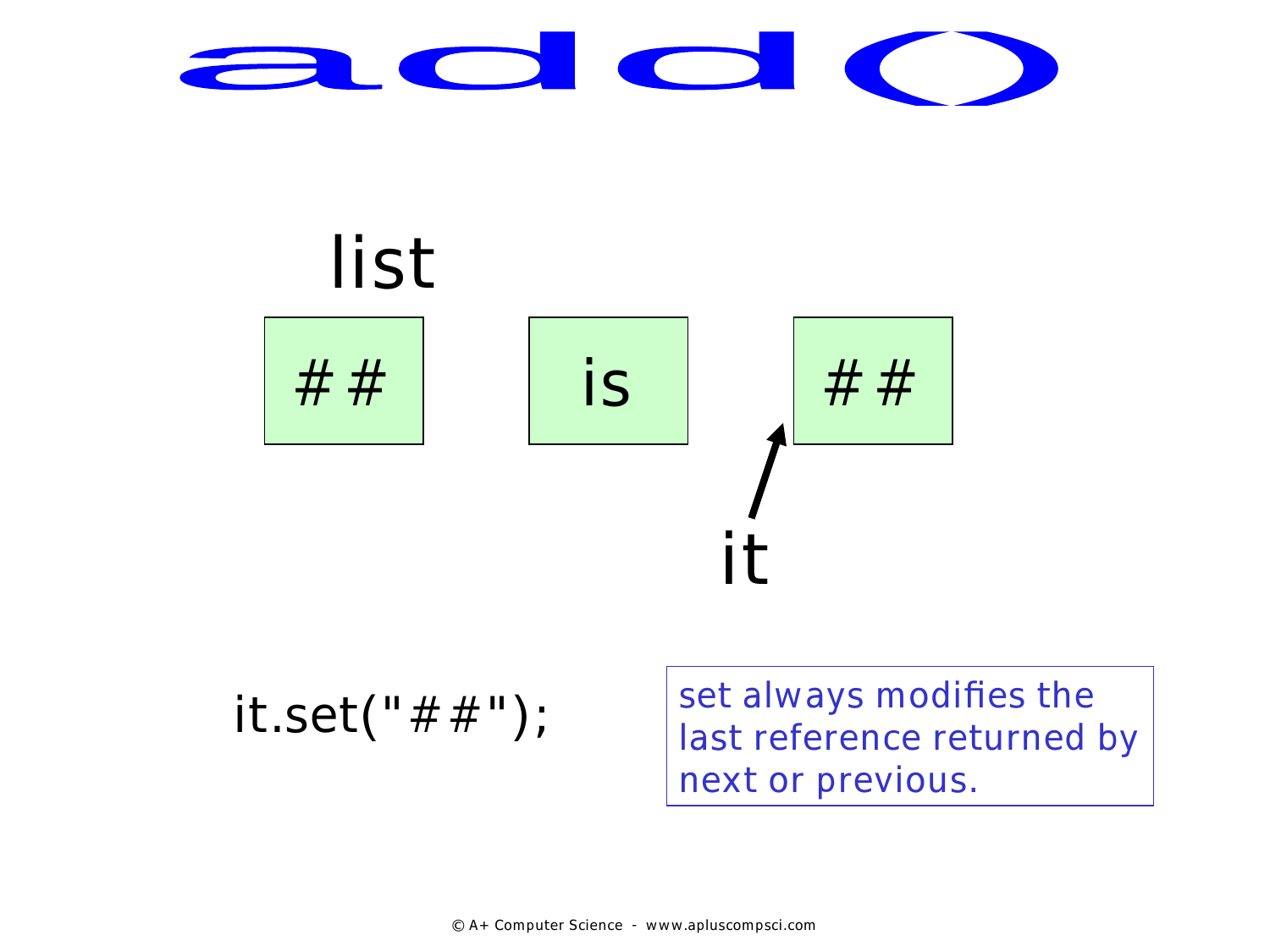

add()
list

##
is
##

it
set always modifies the last reference returned by next or previous.
it.set("##");

© A+ Computer Science  -  www.apluscompsci.com